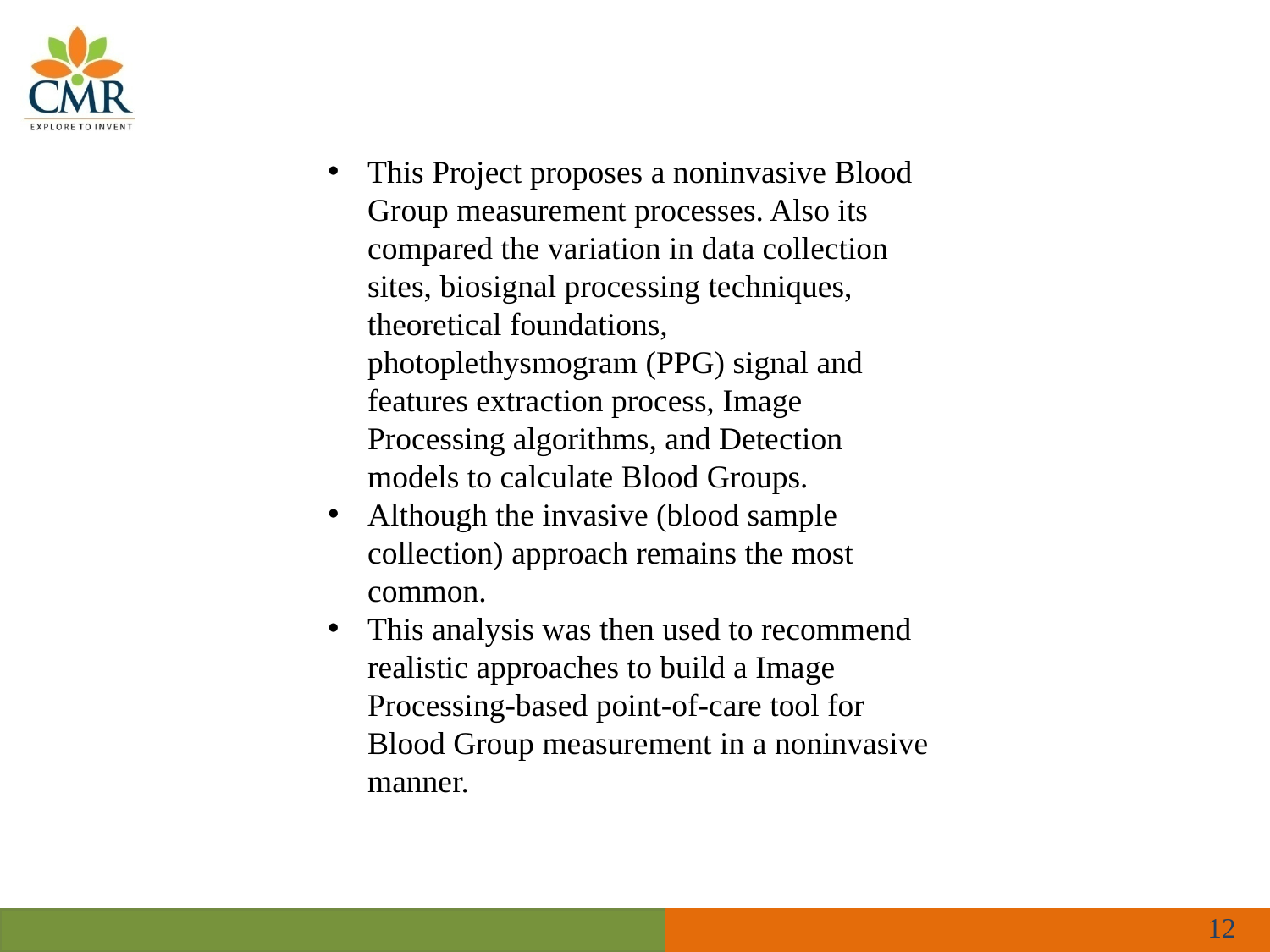

This Project proposes a noninvasive Blood Group measurement processes. Also its compared the variation in data collection sites, biosignal processing techniques, theoretical foundations, photoplethysmogram (PPG) signal and features extraction process, Image Processing algorithms, and Detection  models to calculate Blood Groups.
Although the invasive (blood sample collection) approach remains the most common.
This analysis was then used to recommend realistic approaches to build a Image Processing-based point-of-care tool for Blood Group measurement in a noninvasive manner.

12